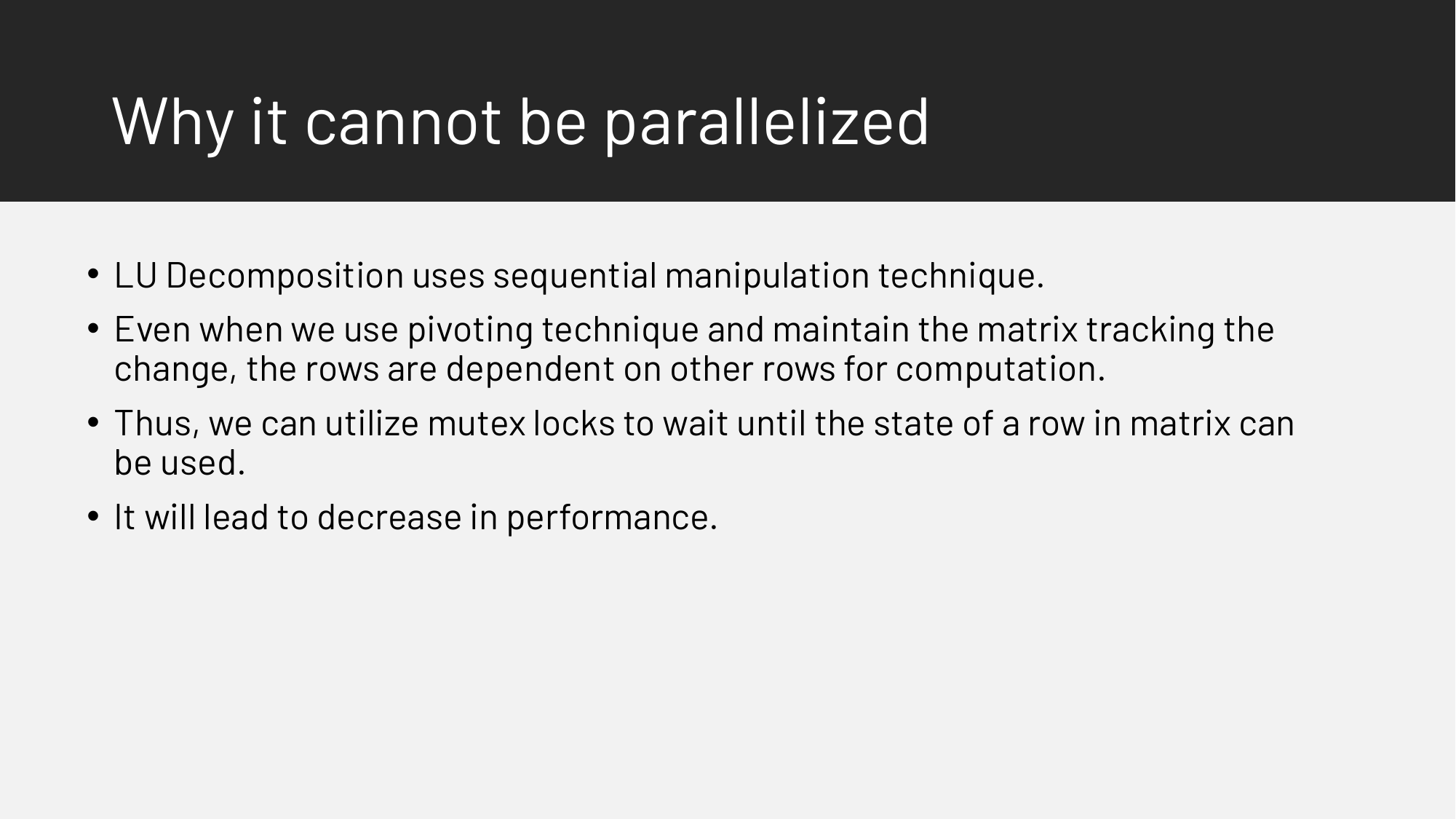

# Why it cannot be parallelized

LU Decomposition uses sequential manipulation technique.
Even when we use pivoting technique and maintain the matrix tracking the change, the rows are dependent on other rows for computation.
Thus, we can utilize mutex locks to wait until the state of a row in matrix can be used.
It will lead to decrease in performance.